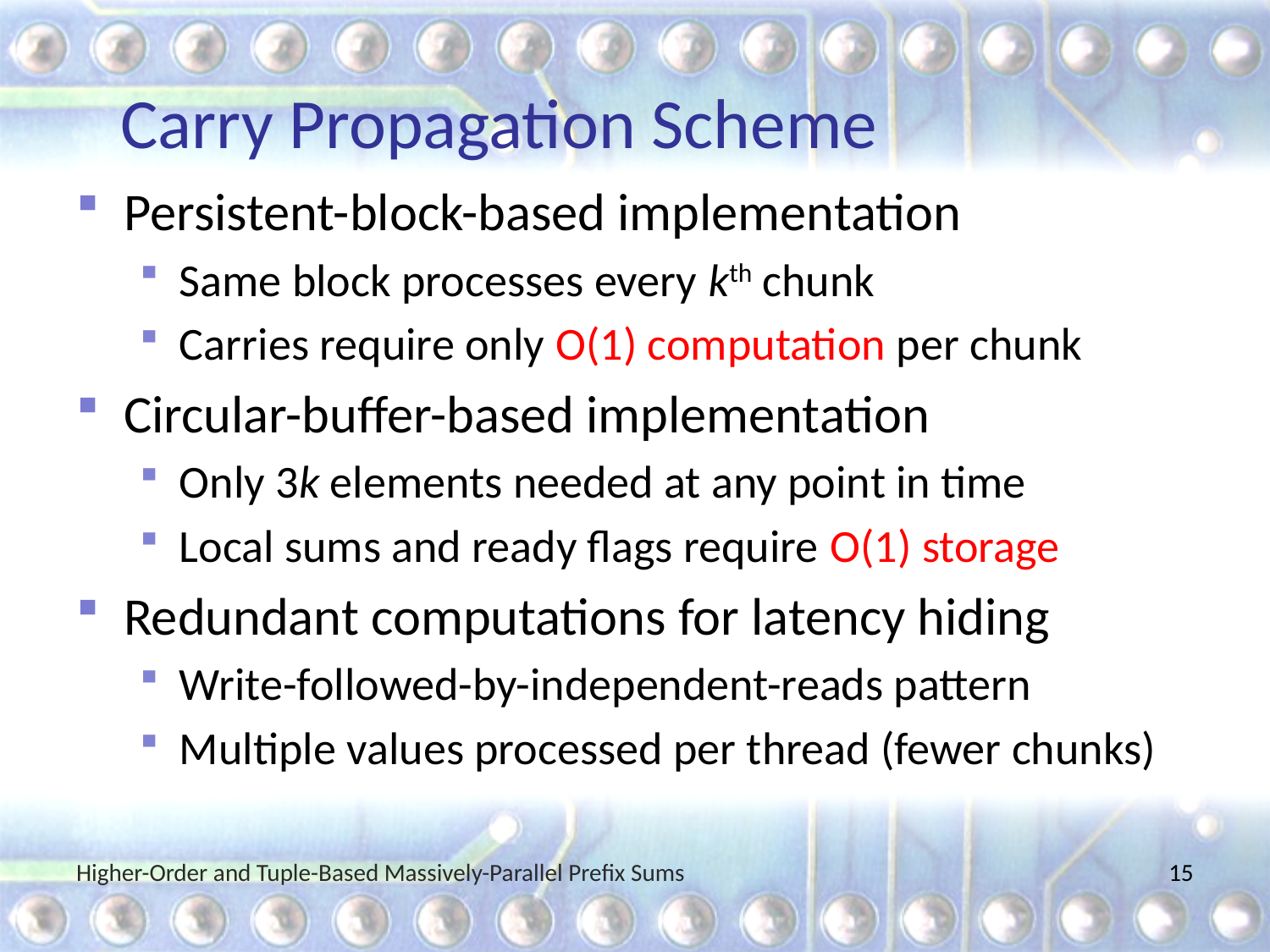

# Carry Propagation Scheme
Persistent-block-based implementation
Same block processes every kth chunk
Carries require only O(1) computation per chunk
Circular-buffer-based implementation
Only 3k elements needed at any point in time
Local sums and ready flags require O(1) storage
Redundant computations for latency hiding
Write-followed-by-independent-reads pattern
Multiple values processed per thread (fewer chunks)
Higher-Order and Tuple-Based Massively-Parallel Prefix Sums
15